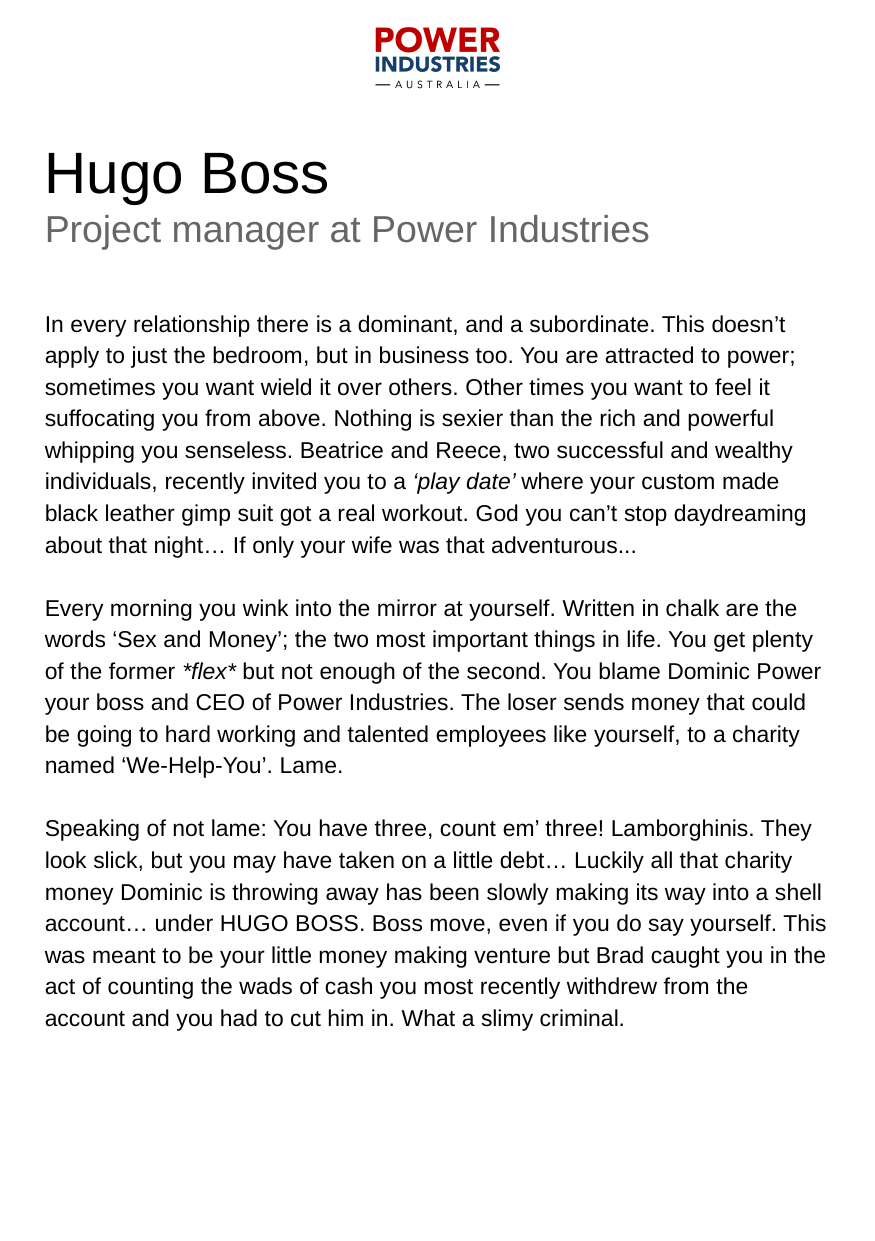

# Hugo Boss
Project manager at Power Industries
In every relationship there is a dominant, and a subordinate. This doesn’t apply to just the bedroom, but in business too. You are attracted to power; sometimes you want wield it over others. Other times you want to feel it suffocating you from above. Nothing is sexier than the rich and powerful whipping you senseless. Beatrice and Reece, two successful and wealthy individuals, recently invited you to a ‘play date’ where your custom made black leather gimp suit got a real workout. God you can’t stop daydreaming about that night… If only your wife was that adventurous...

Every morning you wink into the mirror at yourself. Written in chalk are the words ‘Sex and Money’; the two most important things in life. You get plenty of the former *flex* but not enough of the second. You blame Dominic Power your boss and CEO of Power Industries. The loser sends money that could be going to hard working and talented employees like yourself, to a charity named ‘We-Help-You’. Lame.

Speaking of not lame: You have three, count em’ three! Lamborghinis. They look slick, but you may have taken on a little debt… Luckily all that charity money Dominic is throwing away has been slowly making its way into a shell account… under HUGO BOSS. Boss move, even if you do say yourself. This was meant to be your little money making venture but Brad caught you in the act of counting the wads of cash you most recently withdrew from the account and you had to cut him in. What a slimy criminal.